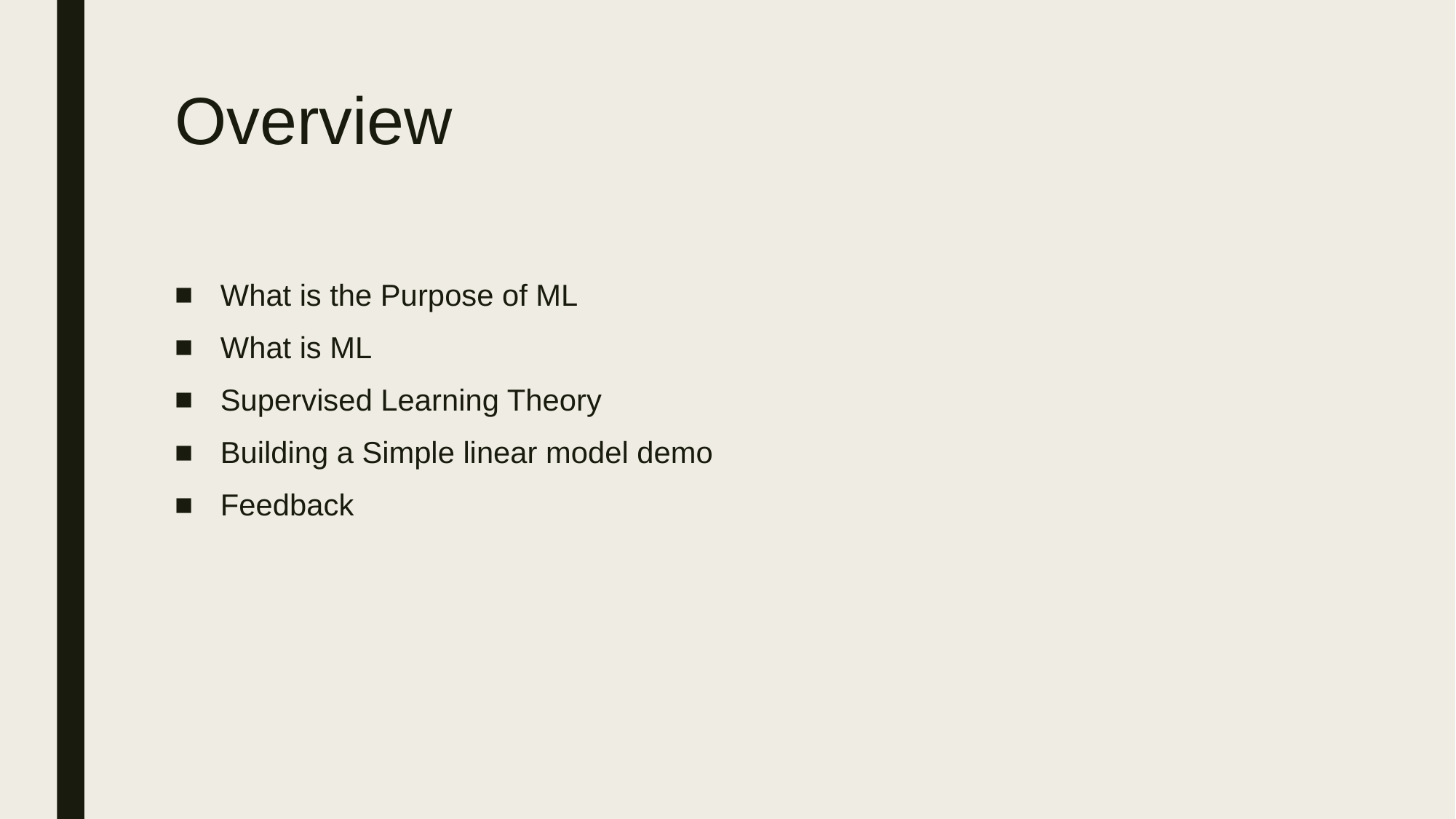

# Overview
What is the Purpose of ML
What is ML
Supervised Learning Theory
Building a Simple linear model demo
Feedback